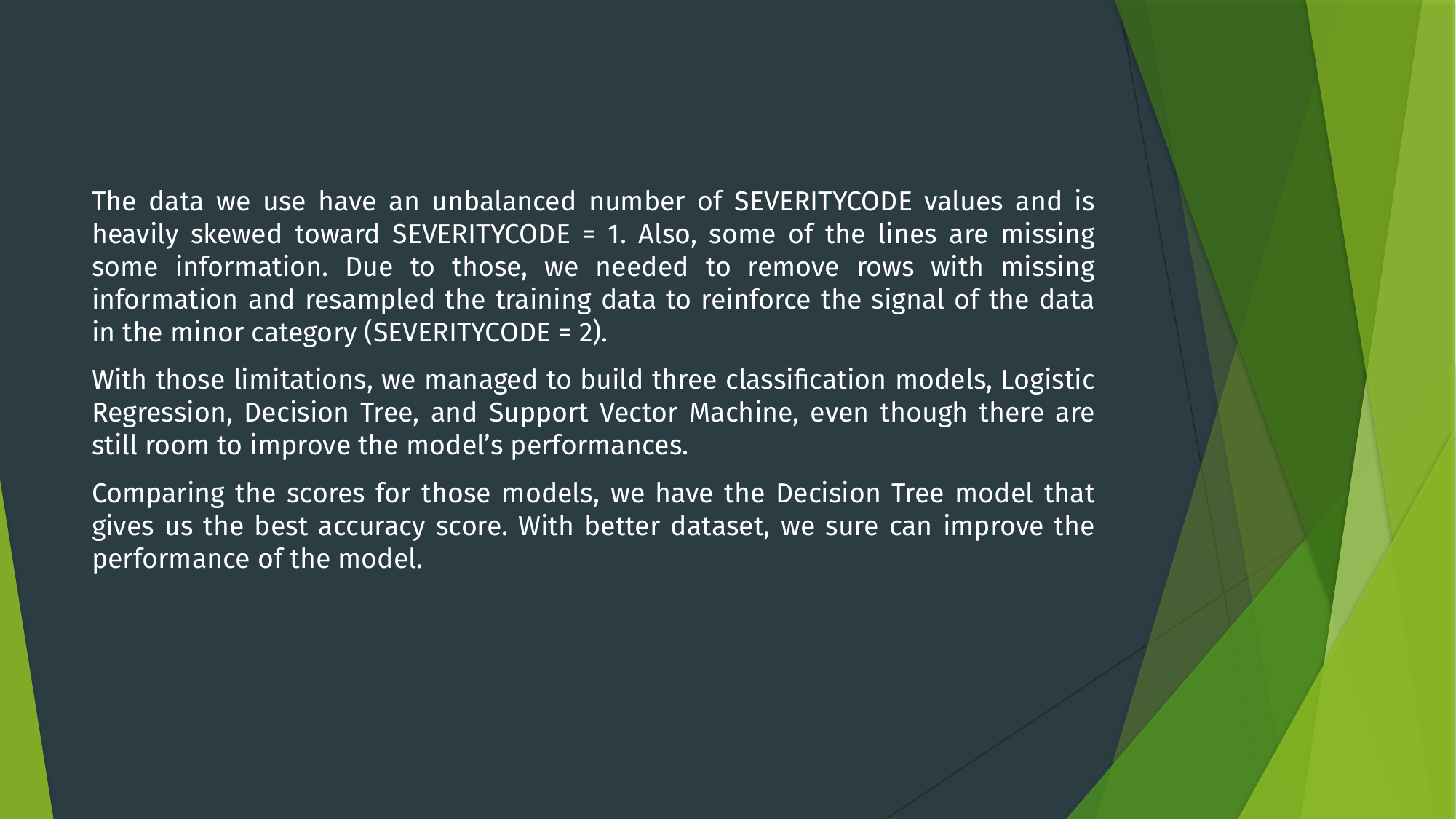

The data we use have an unbalanced number of SEVERITYCODE values and is heavily skewed toward SEVERITYCODE = 1. Also, some of the lines are missing some information. Due to those, we needed to remove rows with missing information and resampled the training data to reinforce the signal of the data in the minor category (SEVERITYCODE = 2).
With those limitations, we managed to build three classification models, Logistic Regression, Decision Tree, and Support Vector Machine, even though there are still room to improve the model’s performances.
Comparing the scores for those models, we have the Decision Tree model that gives us the best accuracy score. With better dataset, we sure can improve the performance of the model.